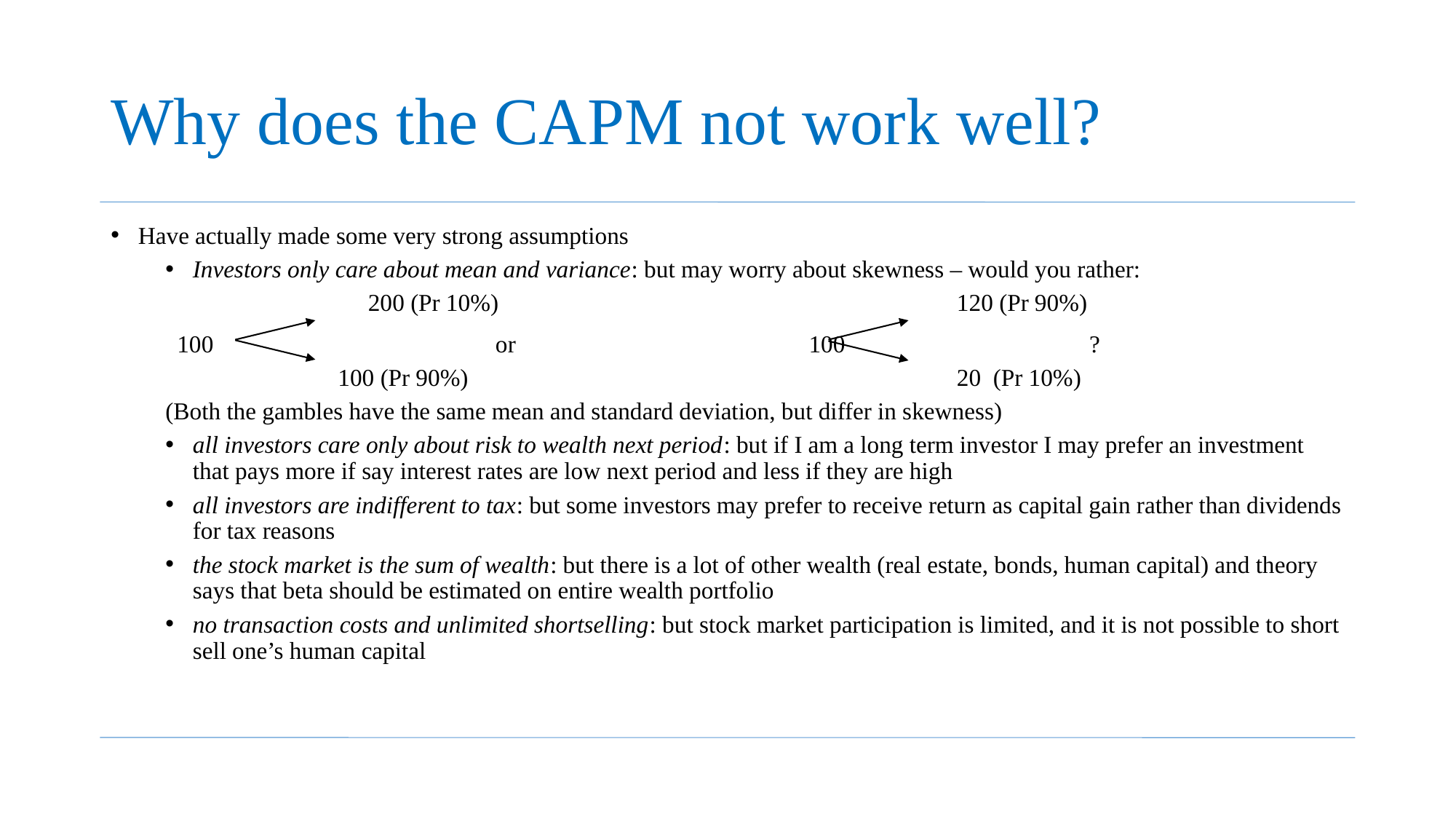

# Why does the CAPM not work well?
Have actually made some very strong assumptions
Investors only care about mean and variance: but may worry about skewness – would you rather:
	 	           200 (Pr 10%)		    			120 (Pr 90%)
           100                                               or 	                                       100	    	             ?
     	      100 (Pr 90%)		     			20  (Pr 10%)
(Both the gambles have the same mean and standard deviation, but differ in skewness)
all investors care only about risk to wealth next period: but if I am a long term investor I may prefer an investment that pays more if say interest rates are low next period and less if they are high
all investors are indifferent to tax: but some investors may prefer to receive return as capital gain rather than dividends for tax reasons
the stock market is the sum of wealth: but there is a lot of other wealth (real estate, bonds, human capital) and theory says that beta should be estimated on entire wealth portfolio
no transaction costs and unlimited shortselling: but stock market participation is limited, and it is not possible to short sell one’s human capital